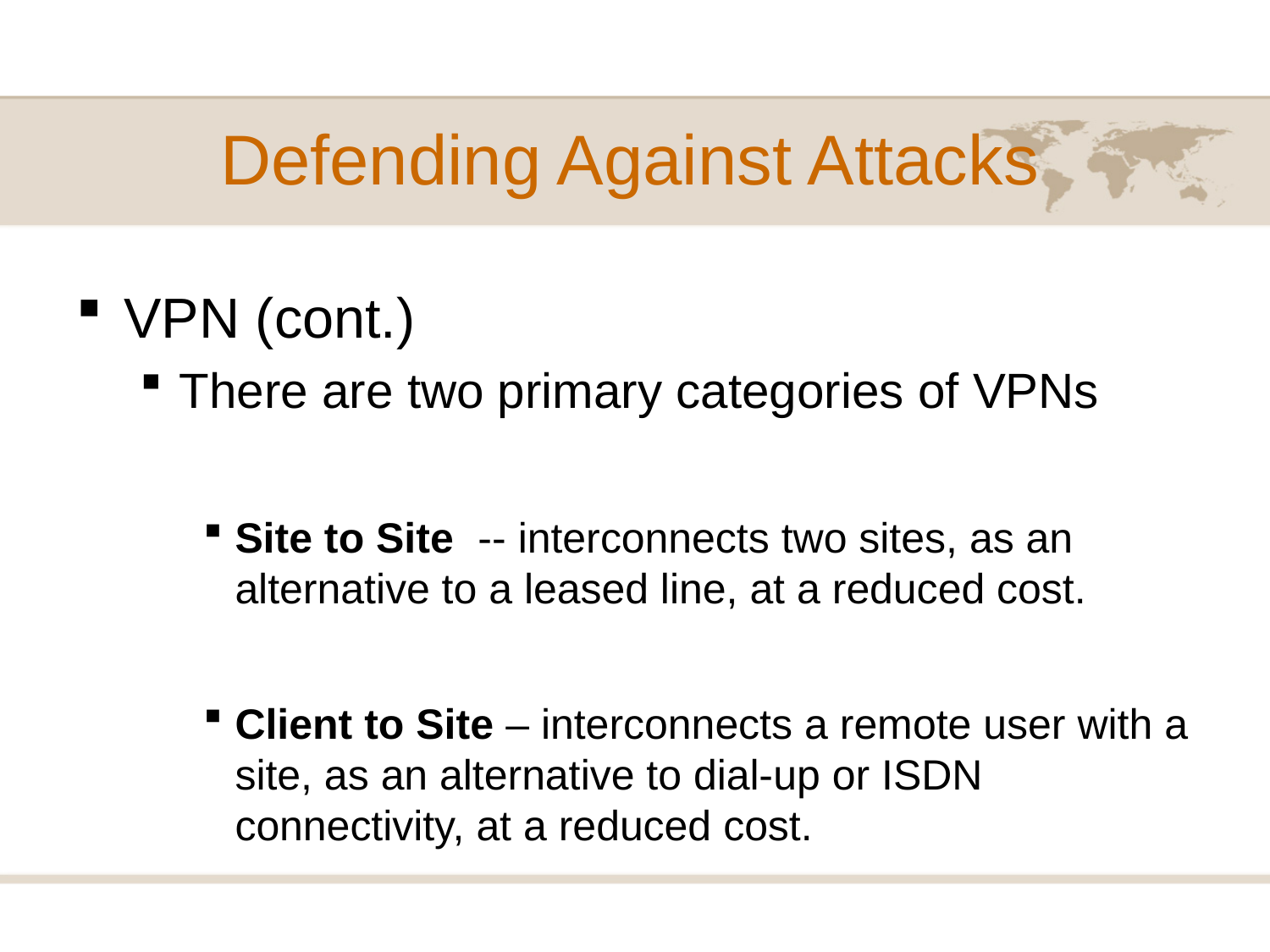

# Defending Against Attacks
VPN (cont.)
There are two primary categories of VPNs

Site to Site  -- interconnects two sites, as an alternative to a leased line, at a reduced cost.

Client to Site – interconnects a remote user with a site, as an alternative to dial-up or ISDN connectivity, at a reduced cost.